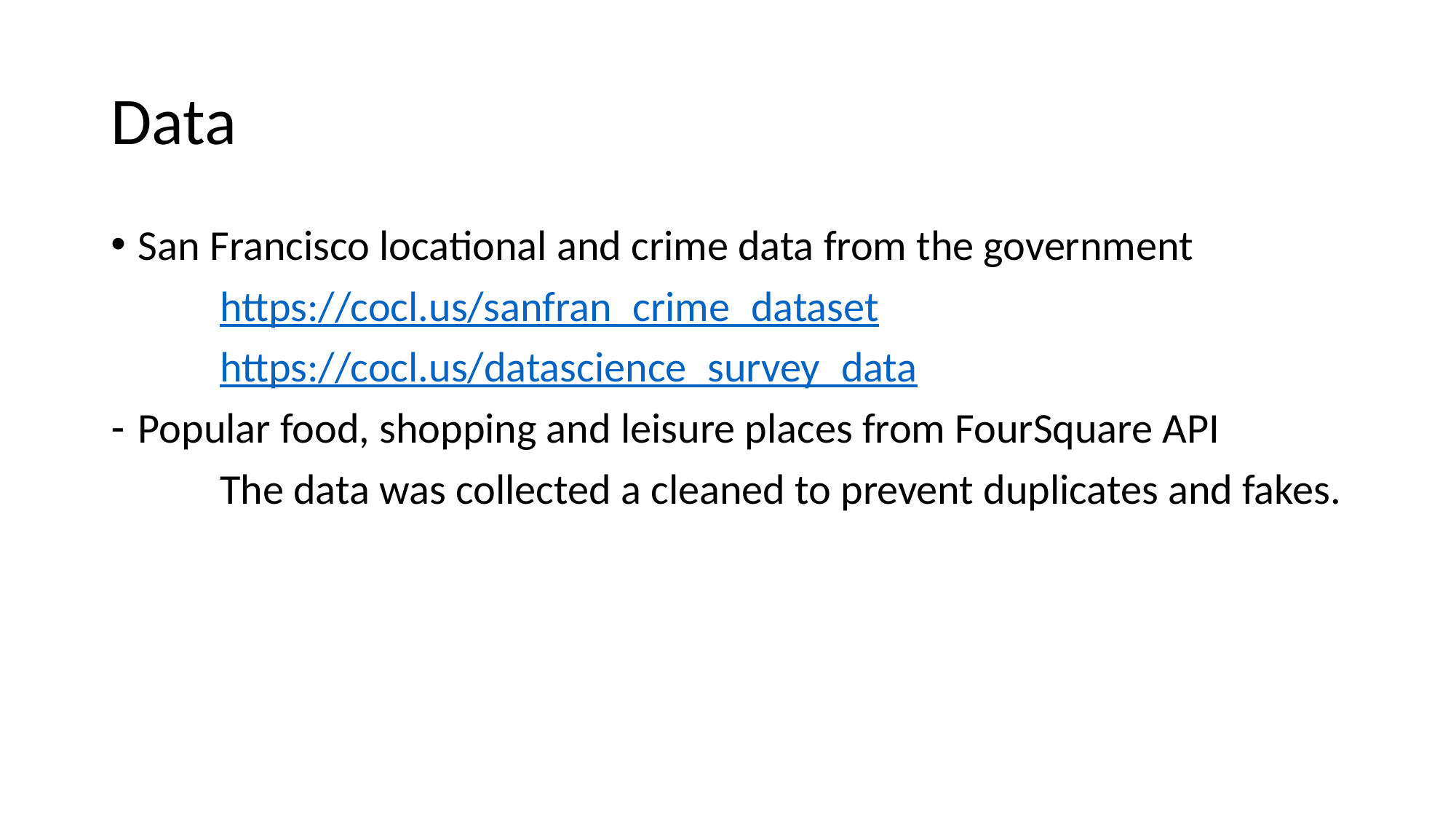

# Data
San Francisco locational and crime data from the government
 	https://cocl.us/sanfran_crime_dataset
	https://cocl.us/datascience_survey_data
Popular food, shopping and leisure places from FourSquare API
 	The data was collected a cleaned to prevent duplicates and fakes.